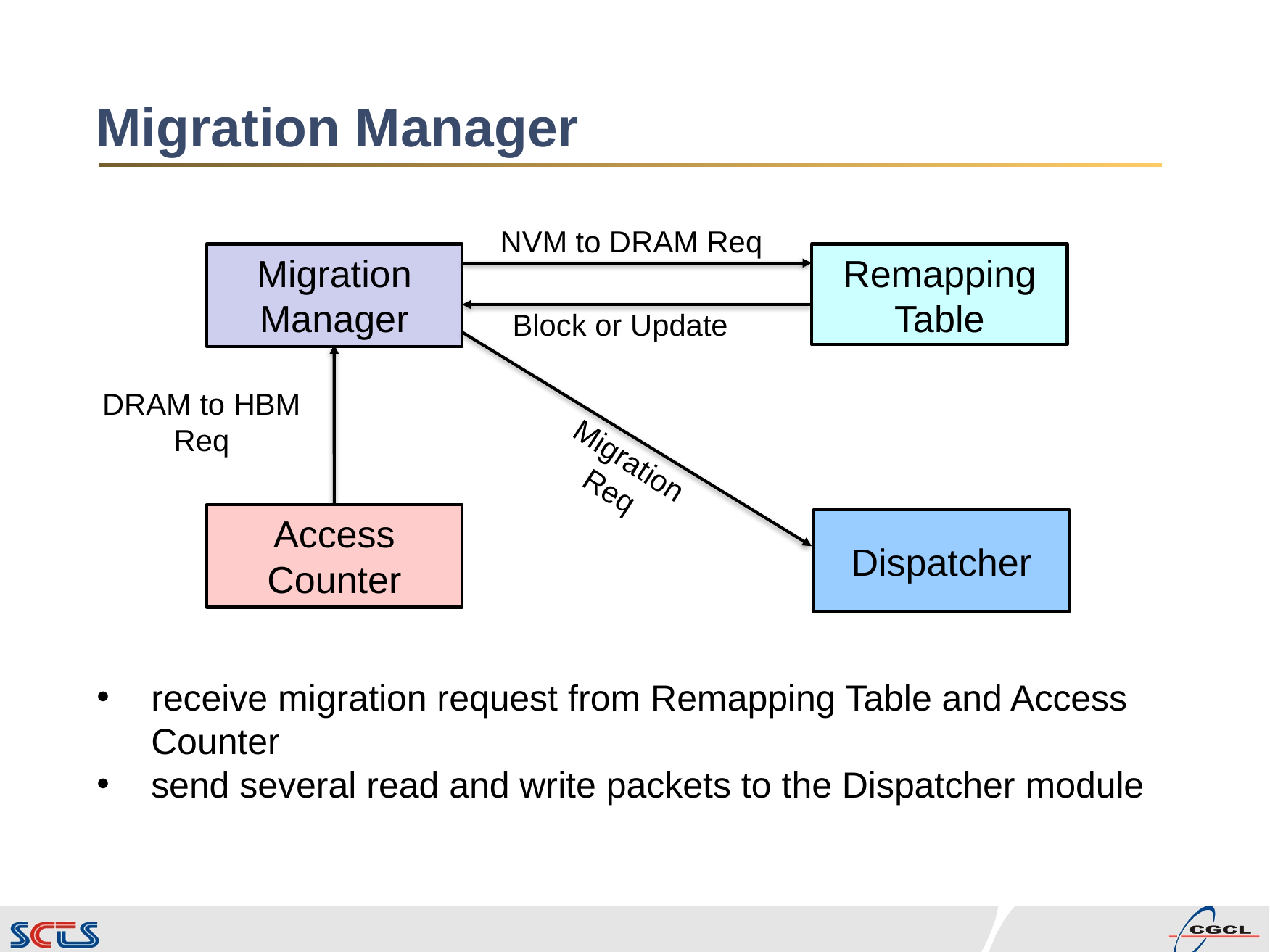

# Migration Manager
NVM to DRAM Req
Migration
Manager
Remapping Table
Block or Update
DRAM to HBM
Req
Migration
Req
Access Counter
Dispatcher
receive migration request from Remapping Table and Access Counter
send several read and write packets to the Dispatcher module